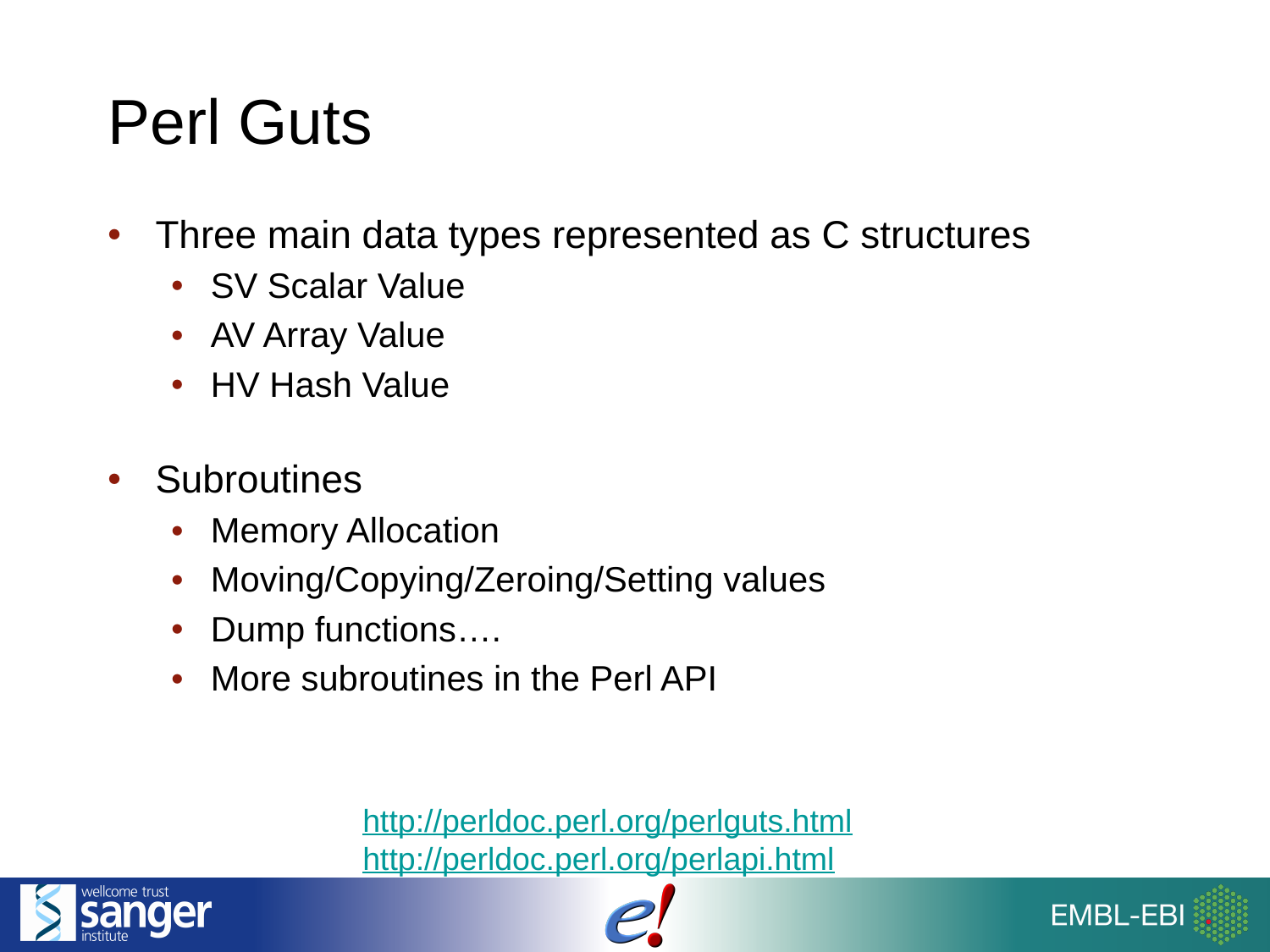

# Perl Guts
Three main data types represented as C structures
SV Scalar Value
AV Array Value
HV Hash Value
Subroutines
Memory Allocation
Moving/Copying/Zeroing/Setting values
Dump functions….
More subroutines in the Perl API

http://perldoc.perl.org/perlguts.html
http://perldoc.perl.org/perlapi.html